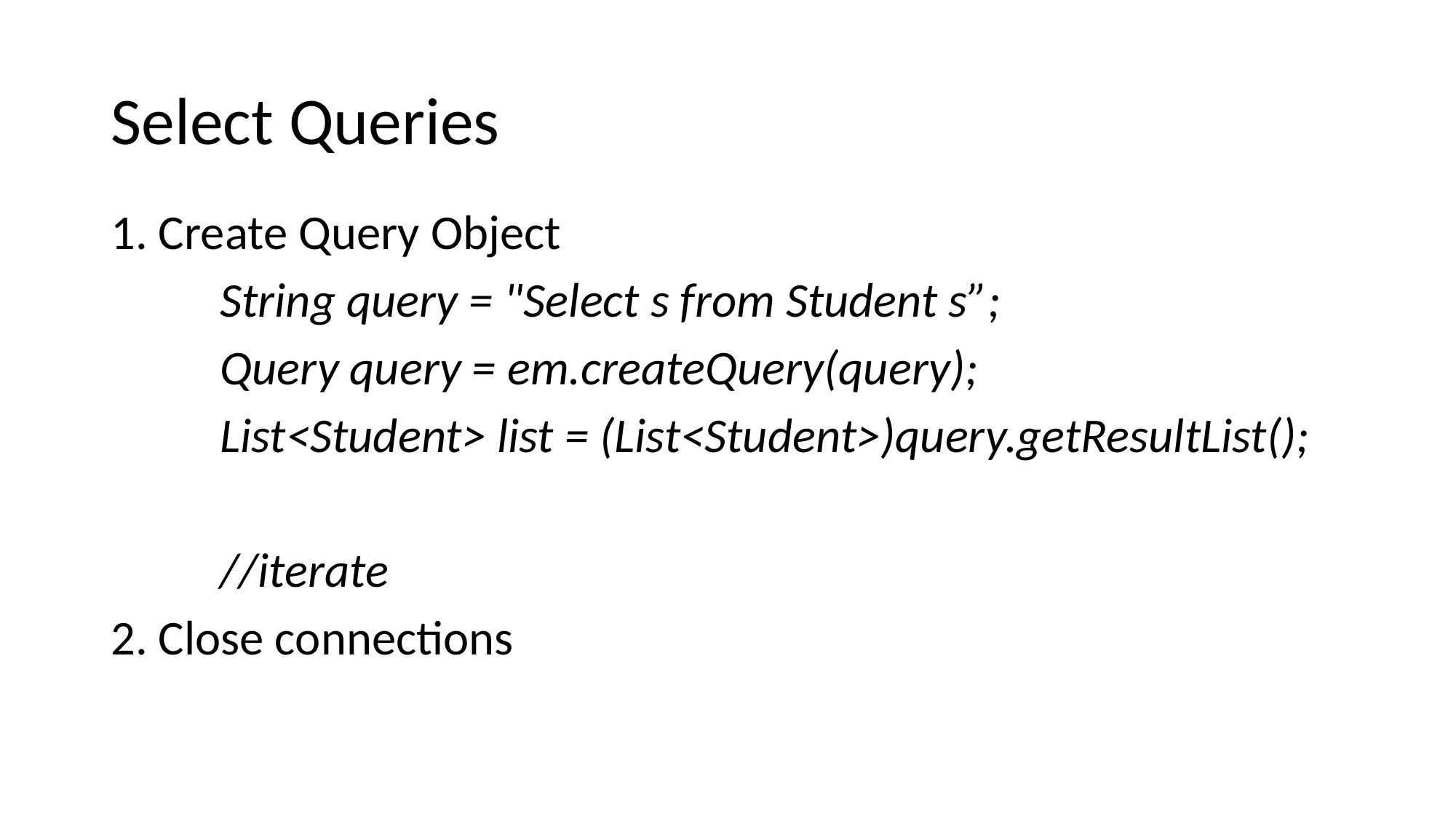

# Select Queries
1. Create Query Object
	String query = "Select s from Student s”;
	Query query = em.createQuery(query);
	List<Student> list = (List<Student>)query.getResultList();

	//iterate
2. Close connections